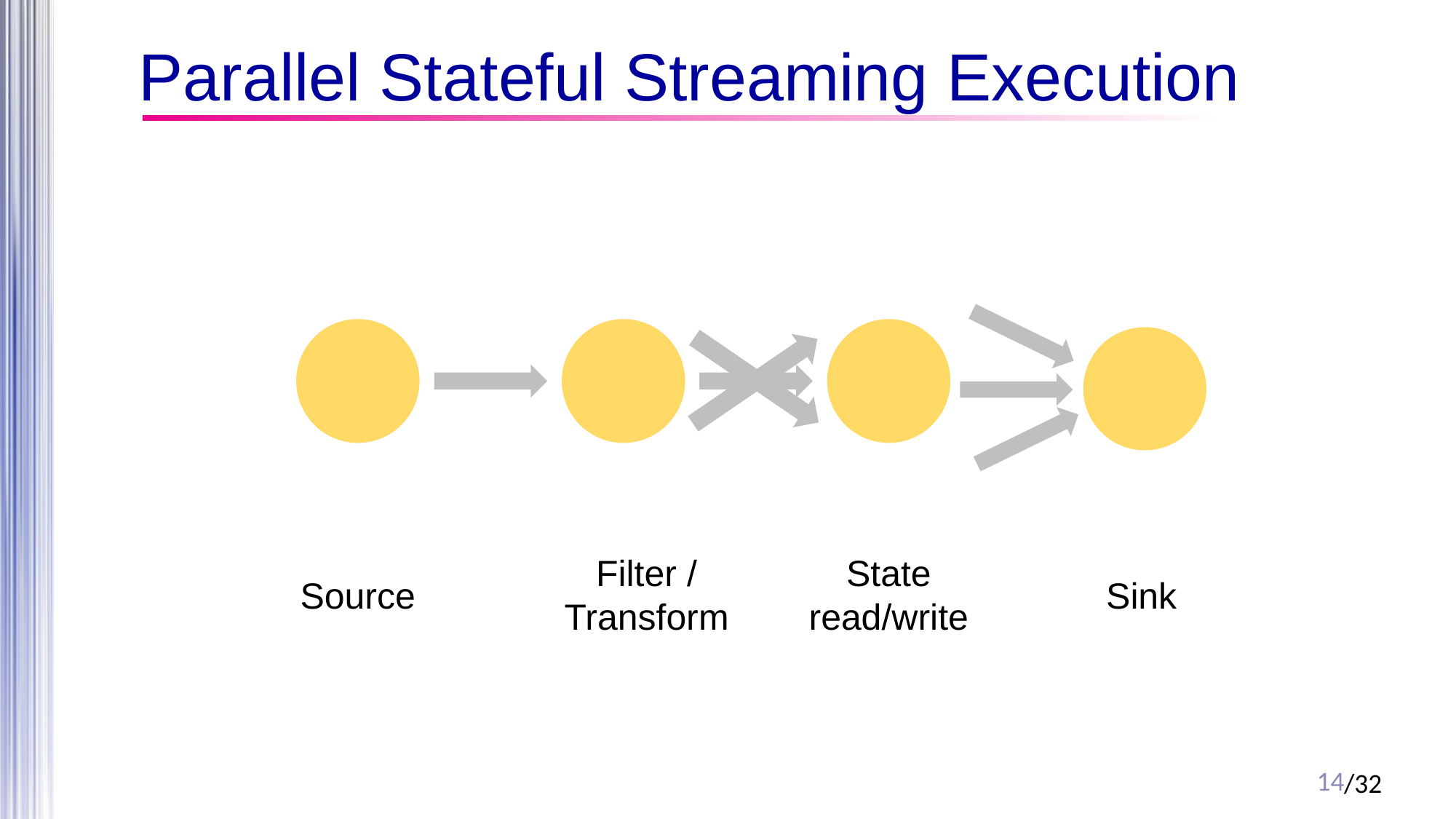

# Parallel Stateful Streaming Execution

Filter /
Transform
State
read/write
Source
Sink
14